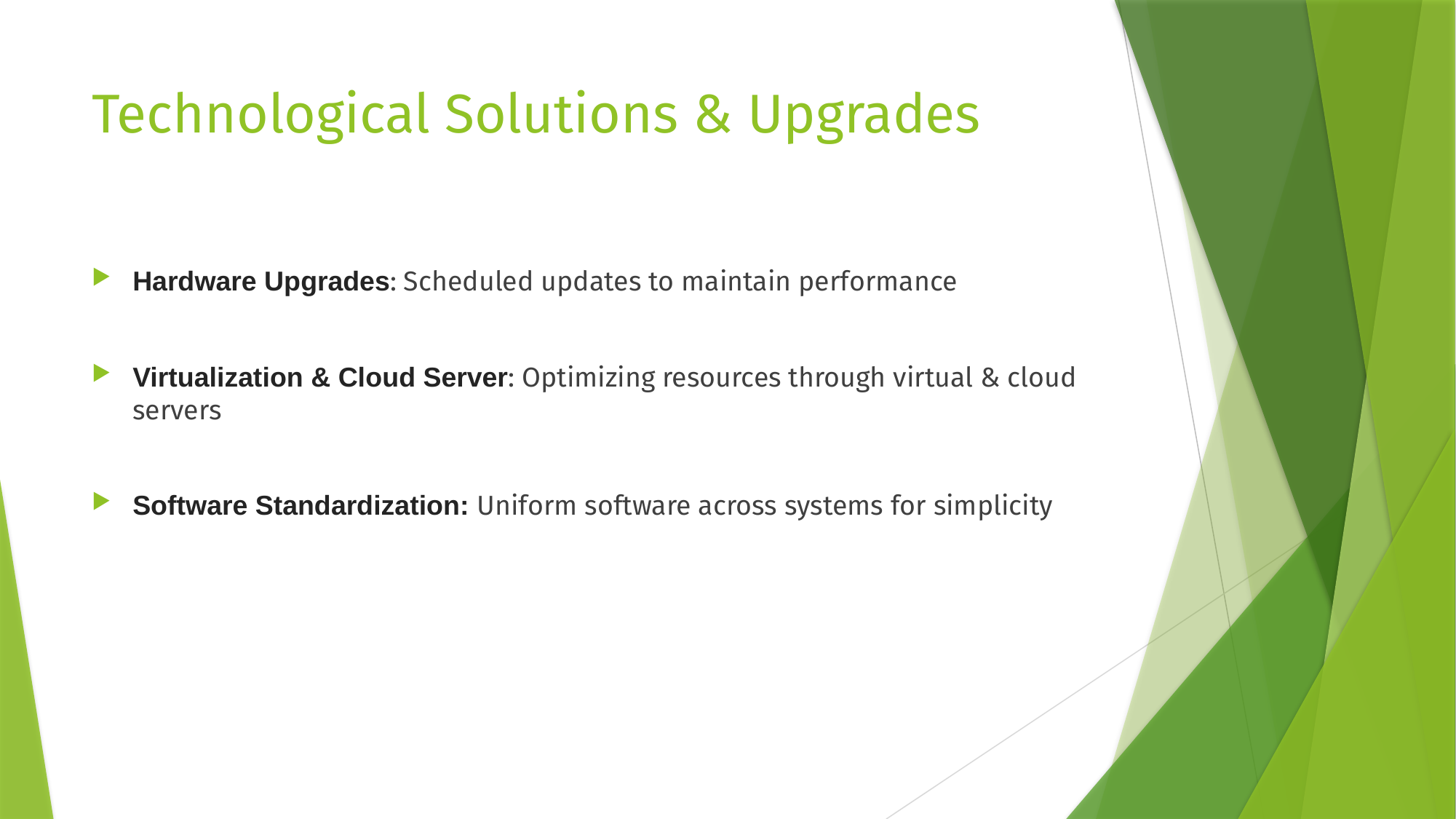

# Technological Solutions & Upgrades
Hardware Upgrades: Scheduled updates to maintain performance

Virtualization & Cloud Server: Optimizing resources through virtual & cloud servers

Software Standardization: Uniform software across systems for simplicity